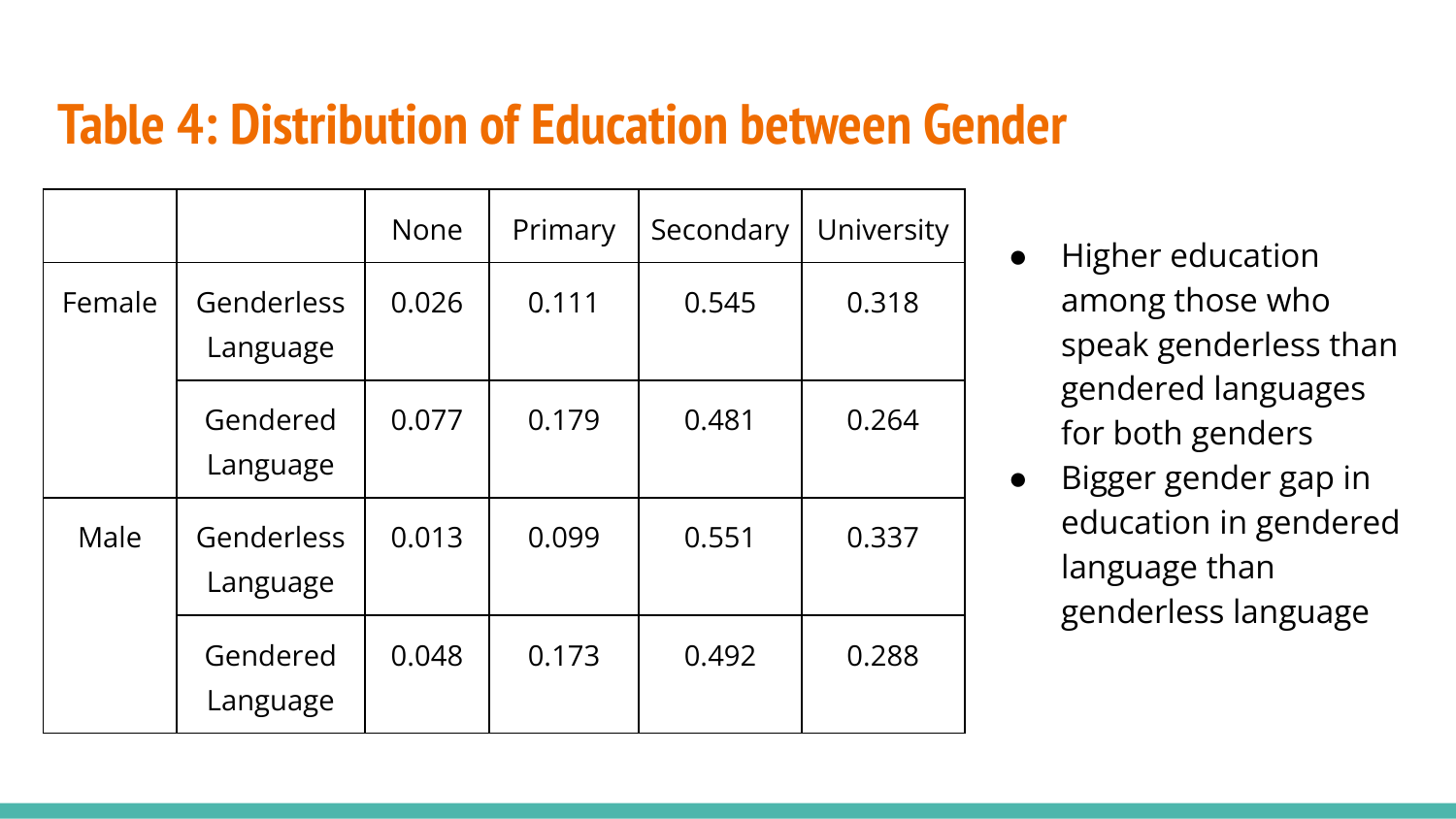

# Table 4: Distribution of Education between Gender
|  |  | None | Primary | Secondary | University |
| --- | --- | --- | --- | --- | --- |
| Female | Genderless Language | 0.026 | 0.111 | 0.545 | 0.318 |
|  | Gendered Language | 0.077 | 0.179 | 0.481 | 0.264 |
| Male | Genderless Language | 0.013 | 0.099 | 0.551 | 0.337 |
|  | Gendered Language | 0.048 | 0.173 | 0.492 | 0.288 |
Higher education among those who speak genderless than gendered languages for both genders
Bigger gender gap in education in gendered language than genderless language